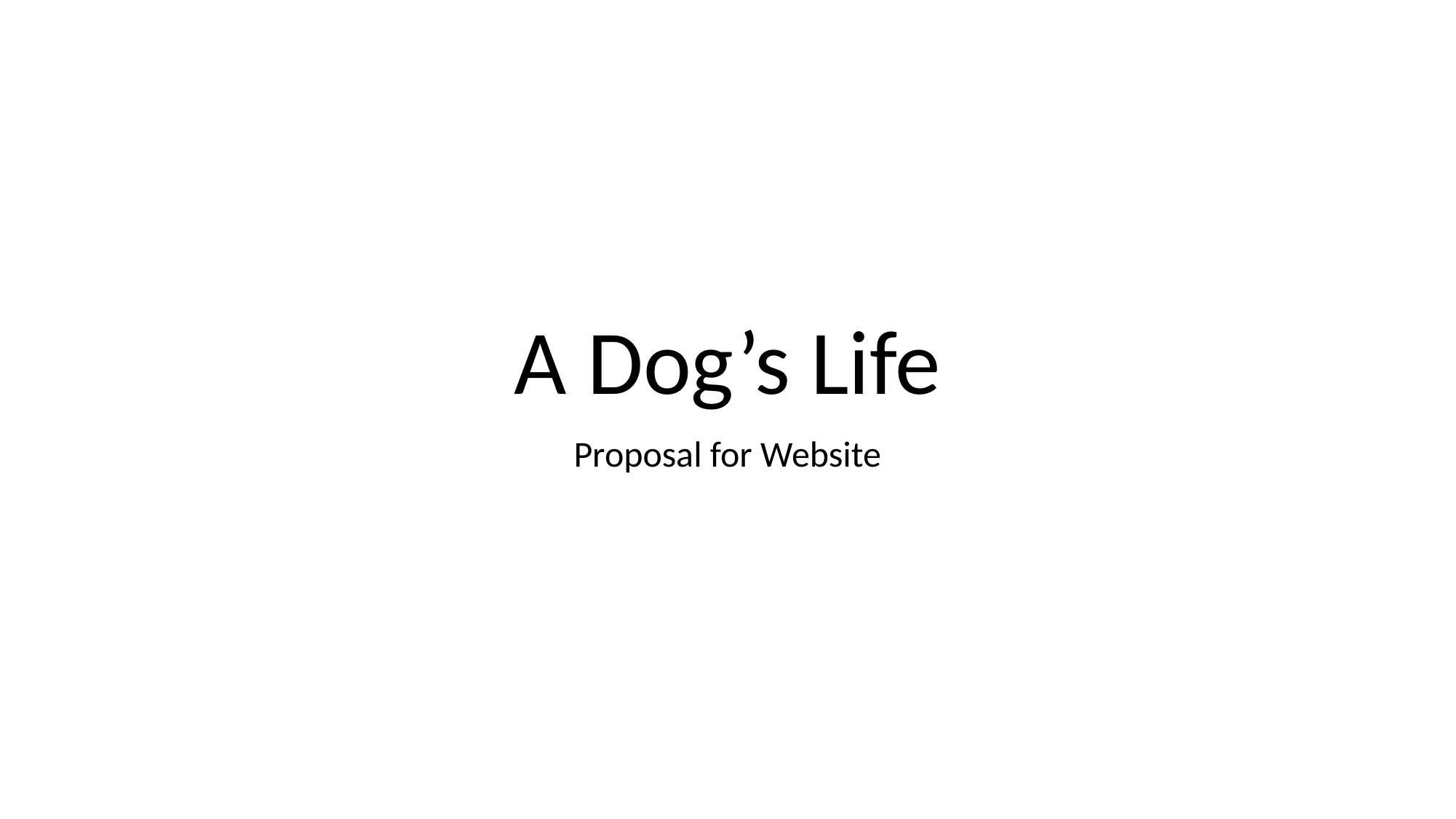

# A Dog’s Life
Proposal for Website